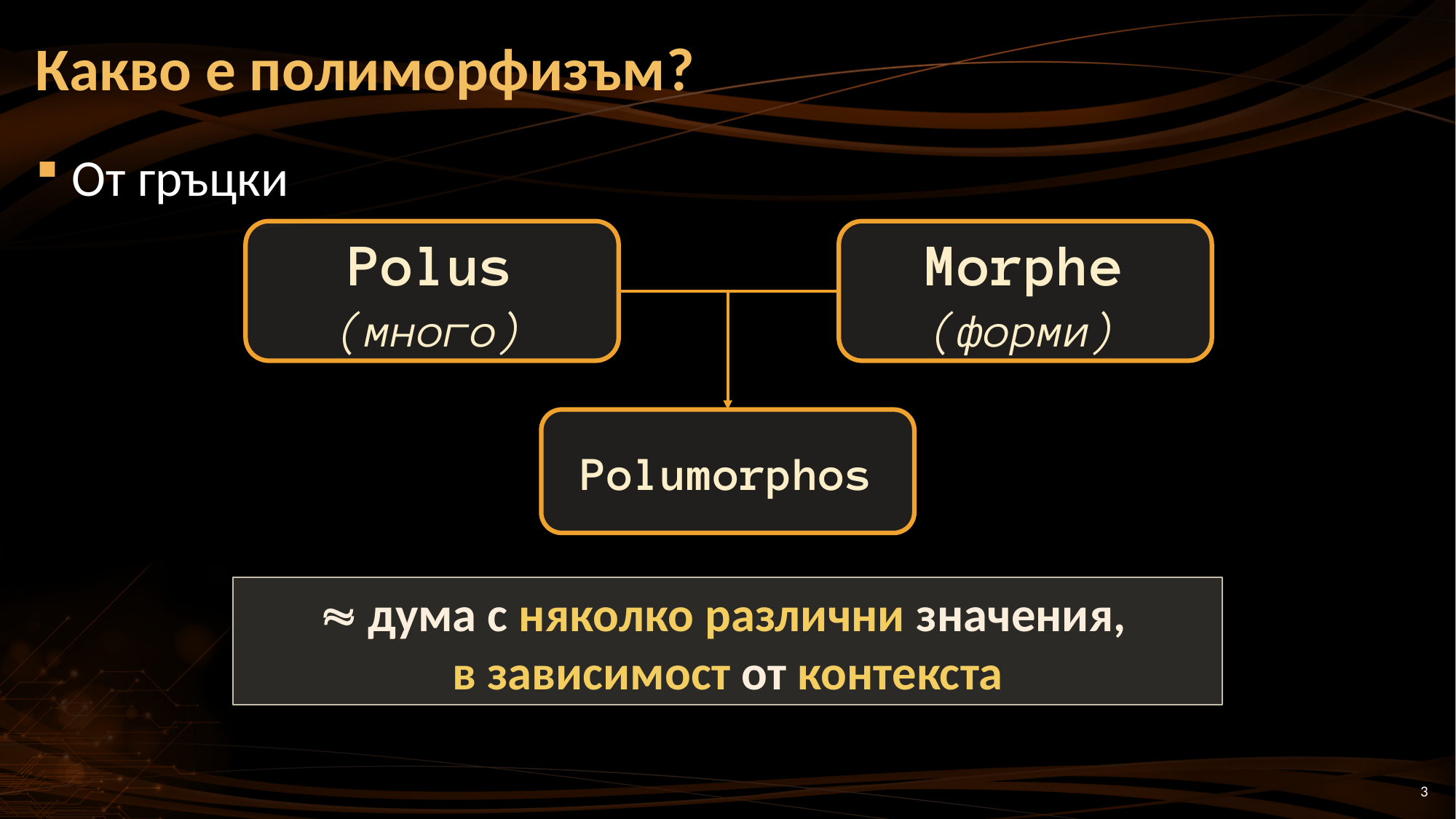

# Какво е полиморфизъм?
От гръцки
Polus
(много)
Morphe
(форми)
Polumorphos
≈ дума с няколко различни значения,
в зависимост от контекста
3